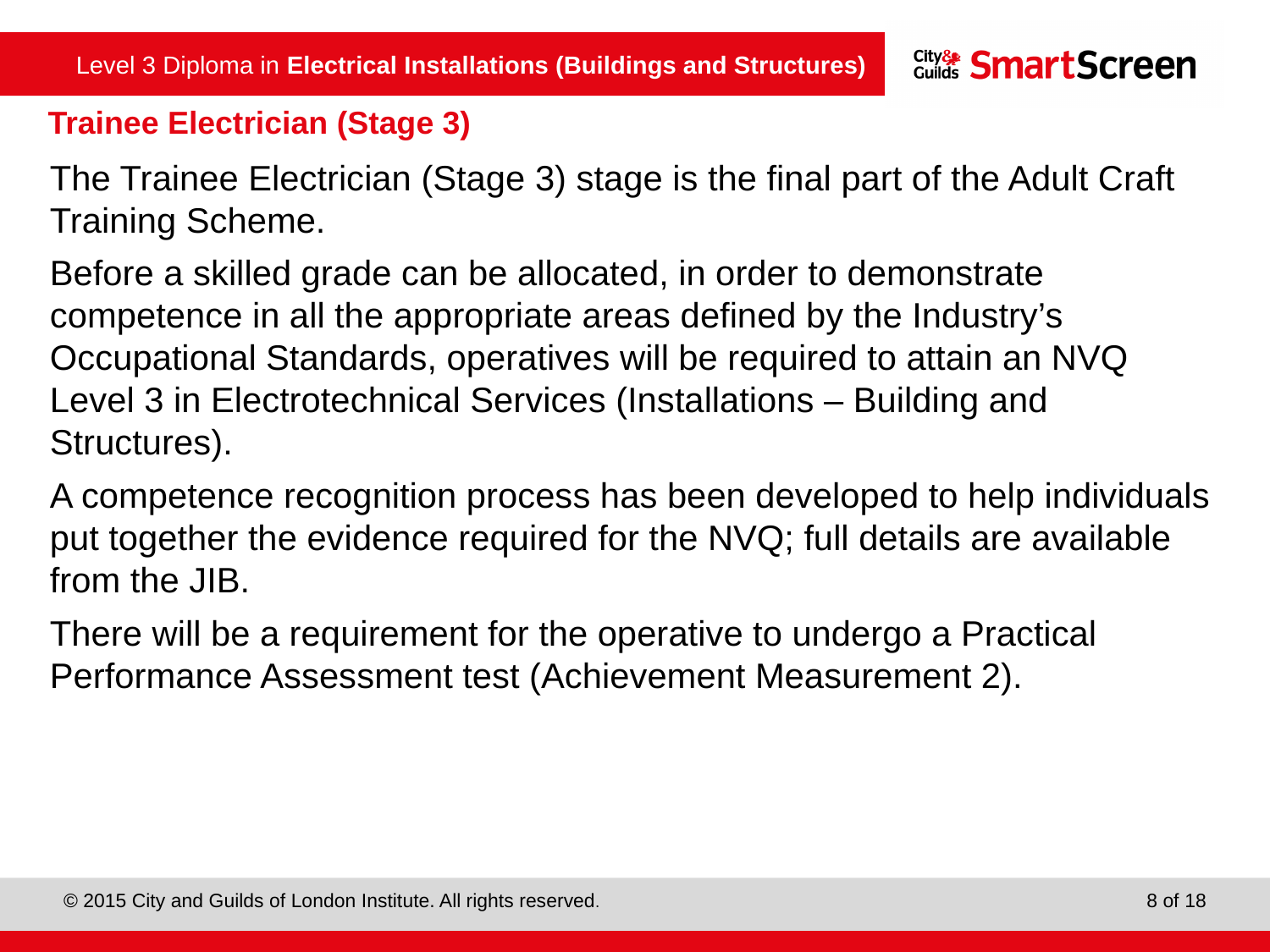

Trainee Electrician (Stage 3)
The Trainee Electrician (Stage 3) stage is the final part of the Adult Craft Training Scheme.
Before a skilled grade can be allocated, in order to demonstrate competence in all the appropriate areas defined by the Industry’s Occupational Standards, operatives will be required to attain an NVQ Level 3 in Electrotechnical Services (Installations – Building and Structures).
A competence recognition process has been developed to help individuals put together the evidence required for the NVQ; full details are available from the JIB.
There will be a requirement for the operative to undergo a Practical Performance Assessment test (Achievement Measurement 2).